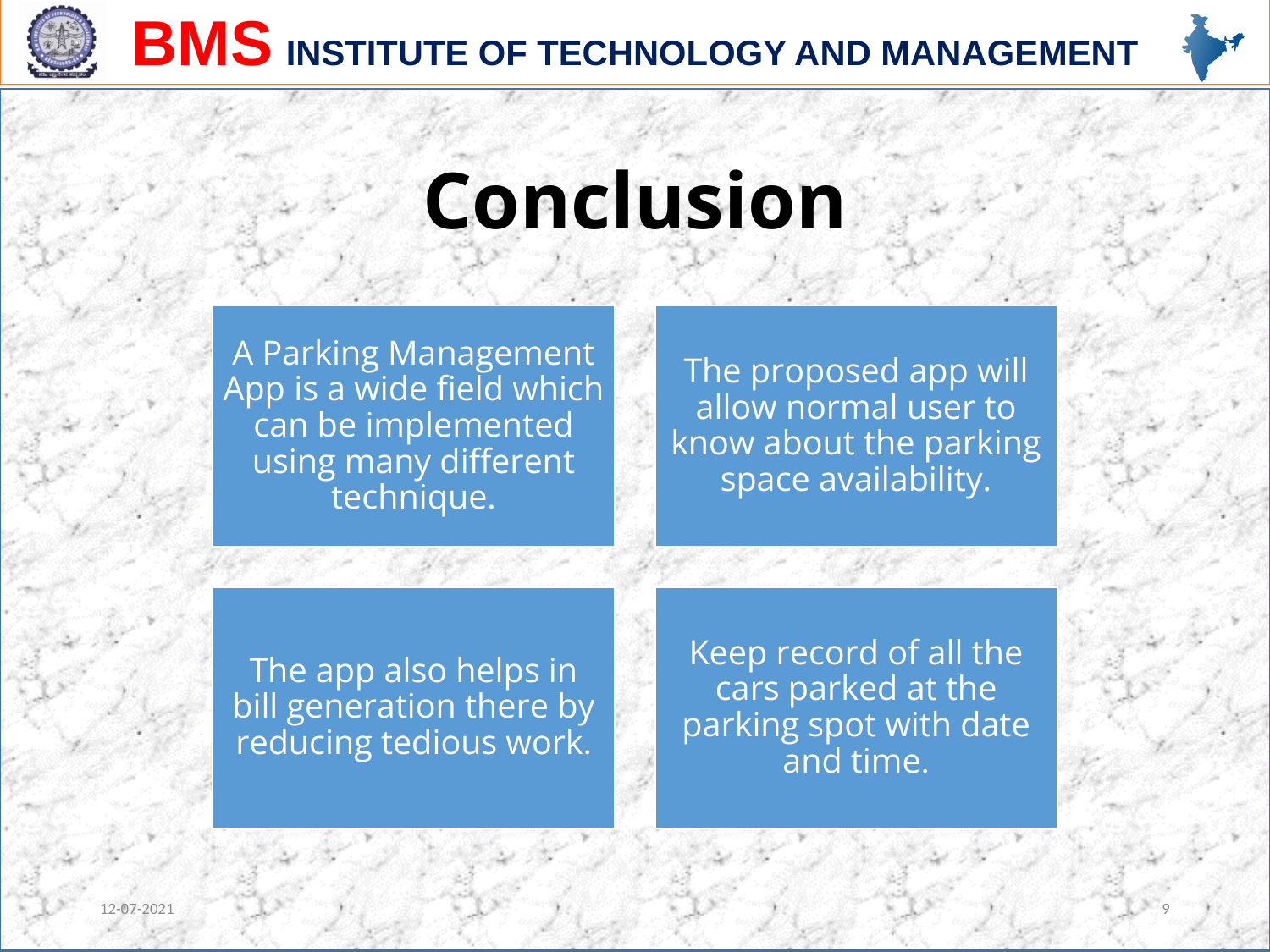

Conclusion
A Parking Management App is a wide field which can be implemented using many different technique.
The proposed app will allow normal user to know about the parking space availability.
The app also helps in bill generation there by reducing tedious work.
Keep record of all the cars parked at the parking spot with date and time.
12-07-2021
9